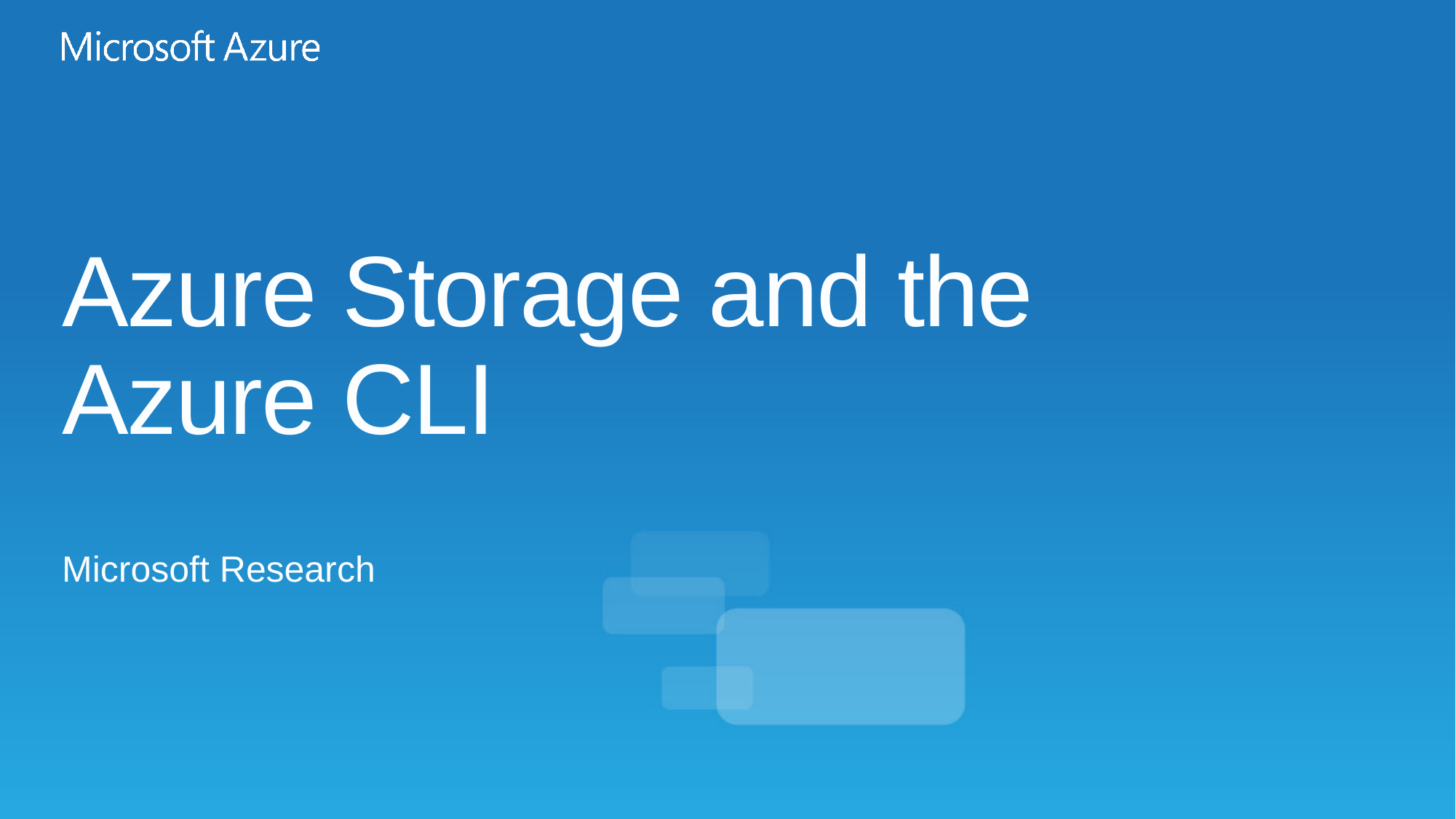

# Azure Storage and the Azure CLI
Microsoft Research